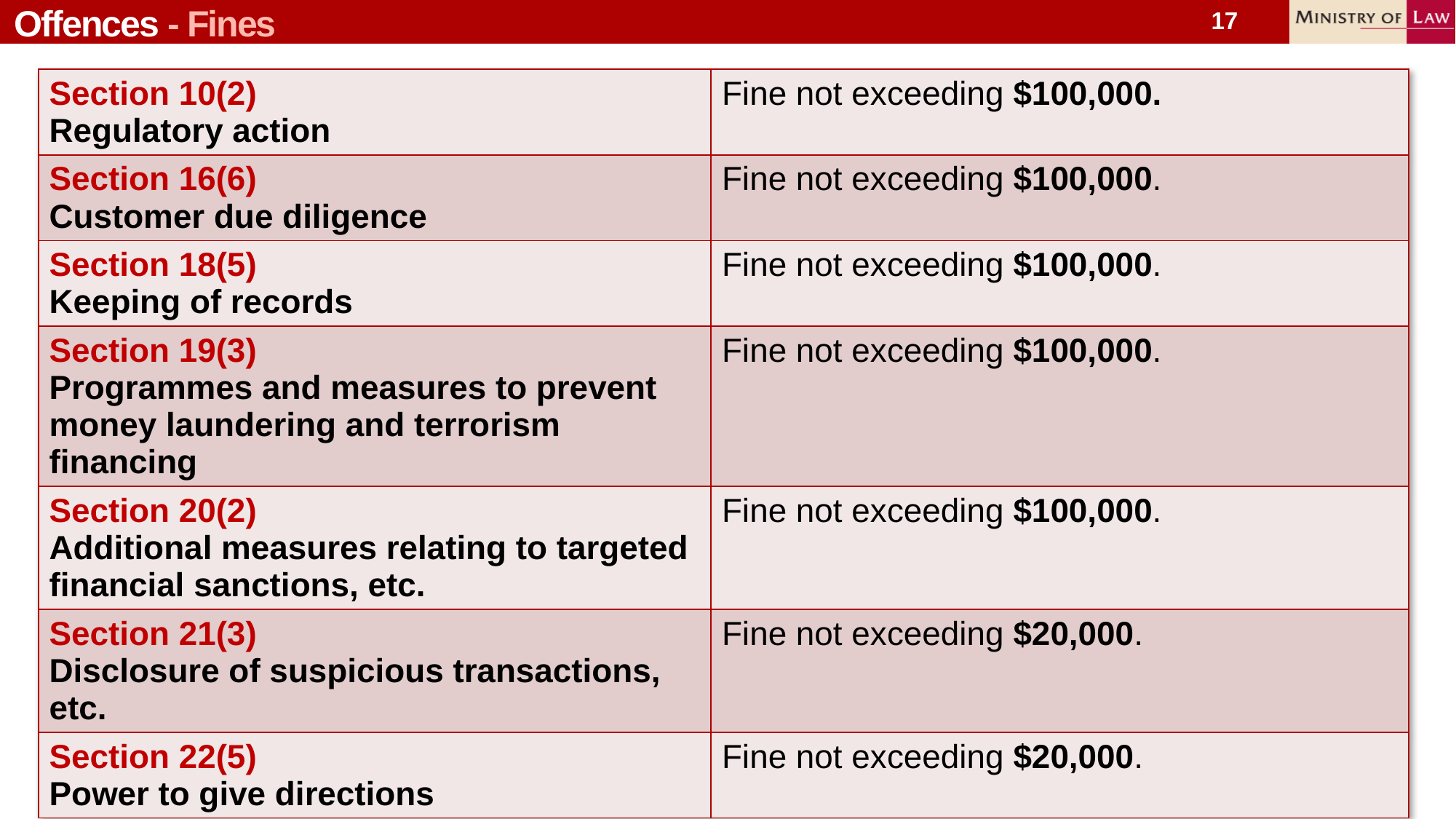

17
# Offences - Fines
| Section 10(2) Regulatory action | Fine not exceeding $100,000. |
| --- | --- |
| Section 16(6) Customer due diligence | Fine not exceeding $100,000. |
| Section 18(5) Keeping of records | Fine not exceeding $100,000. |
| Section 19(3) Programmes and measures to prevent money laundering and terrorism financing | Fine not exceeding $100,000. |
| Section 20(2) Additional measures relating to targeted financial sanctions, etc. | Fine not exceeding $100,000. |
| Section 21(3) Disclosure of suspicious transactions, etc. | Fine not exceeding $20,000. |
| Section 22(5) Power to give directions | Fine not exceeding $20,000. |